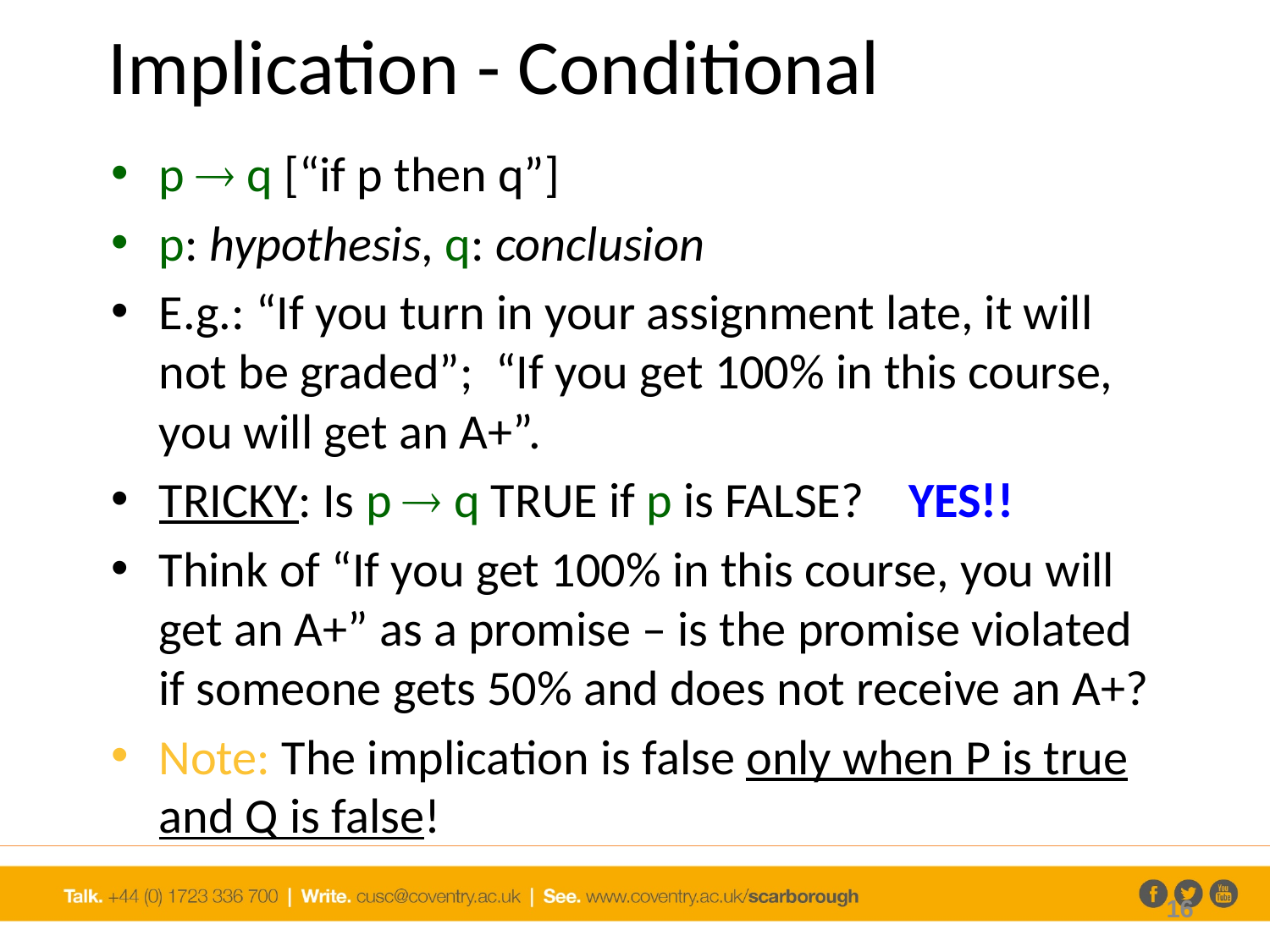

# Implication - Conditional
p → q [“if p then q”]
p: hypothesis, q: conclusion
E.g.: “If you turn in your assignment late, it will not be graded”;  “If you get 100% in this course, you will get an A+”.
TRICKY: Is p → q TRUE if p is FALSE?    YES!!
Think of “If you get 100% in this course, you will get an A+” as a promise – is the promise violated if someone gets 50% and does not receive an A+?
Note: The implication is false only when P is true and Q is false!

16